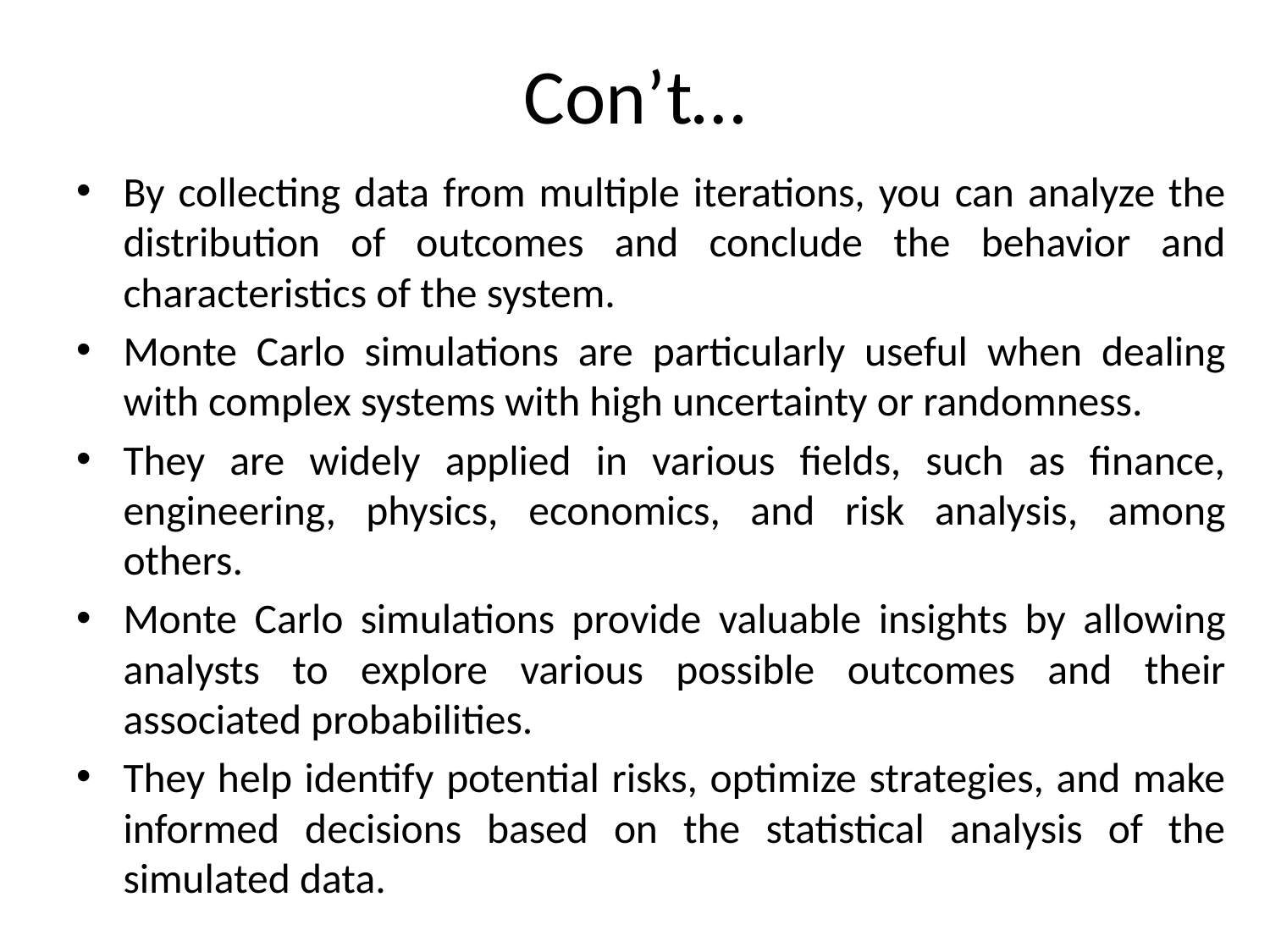

# Con’t…
By collecting data from multiple iterations, you can analyze the distribution of outcomes and conclude the behavior and characteristics of the system.
Monte Carlo simulations are particularly useful when dealing with complex systems with high uncertainty or randomness.
They are widely applied in various fields, such as finance, engineering, physics, economics, and risk analysis, among others.
Monte Carlo simulations provide valuable insights by allowing analysts to explore various possible outcomes and their associated probabilities.
They help identify potential risks, optimize strategies, and make informed decisions based on the statistical analysis of the simulated data.